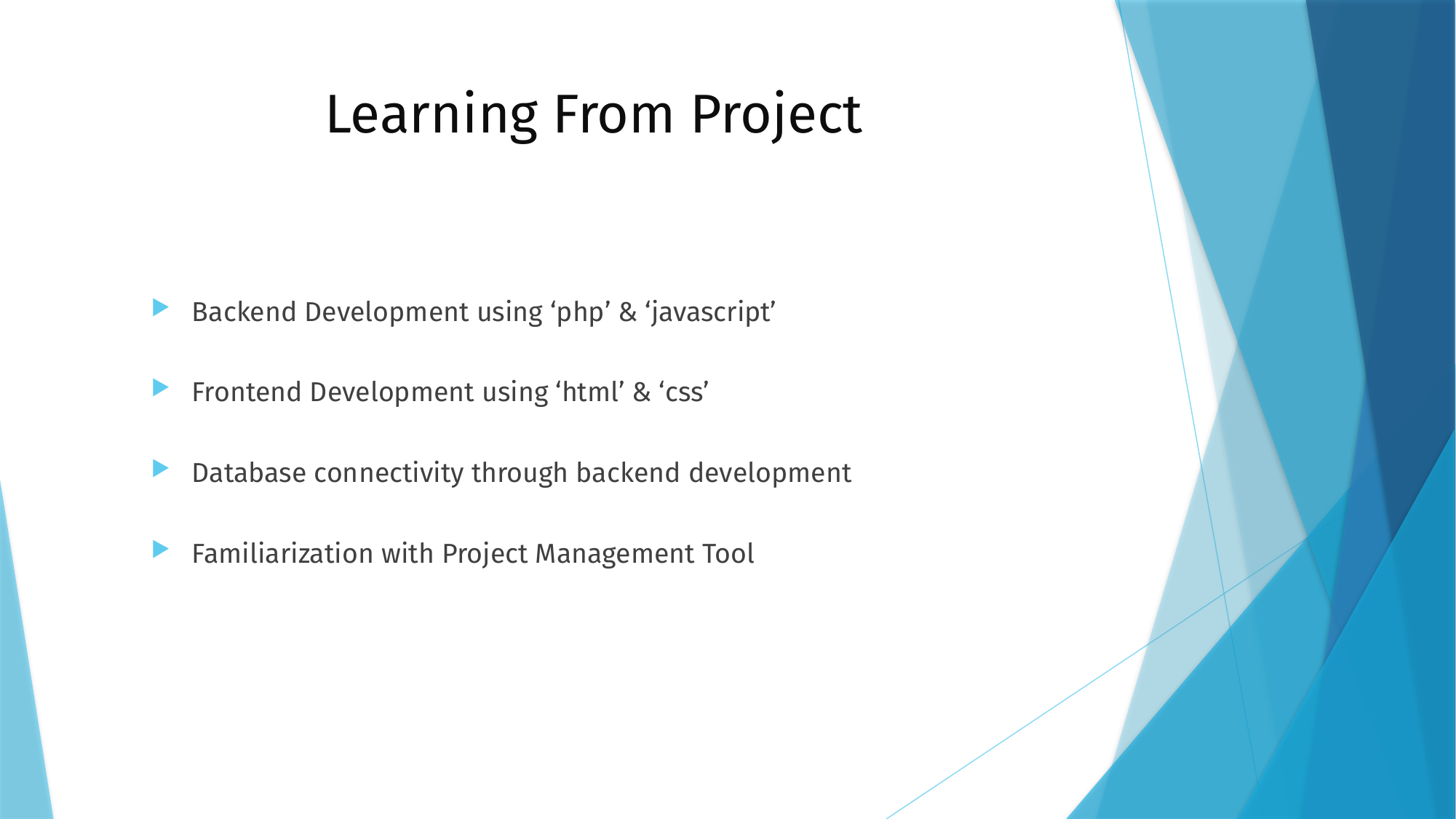

# Learning From Project
Backend Development using ‘php’ & ‘javascript’
Frontend Development using ‘html’ & ‘css’
Database connectivity through backend development
Familiarization with Project Management Tool